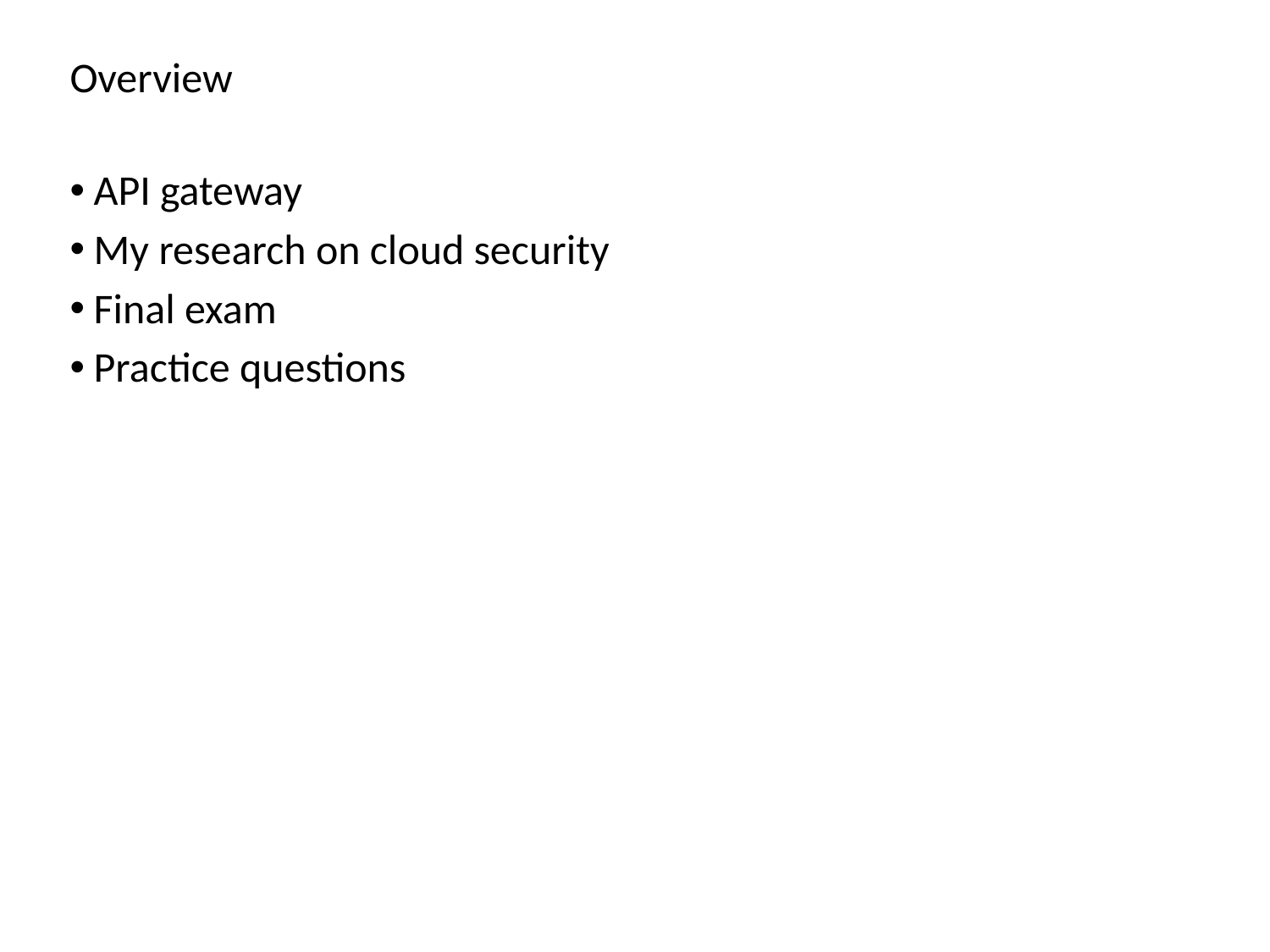

# Overview
API gateway
My research on cloud security
Final exam
Practice questions